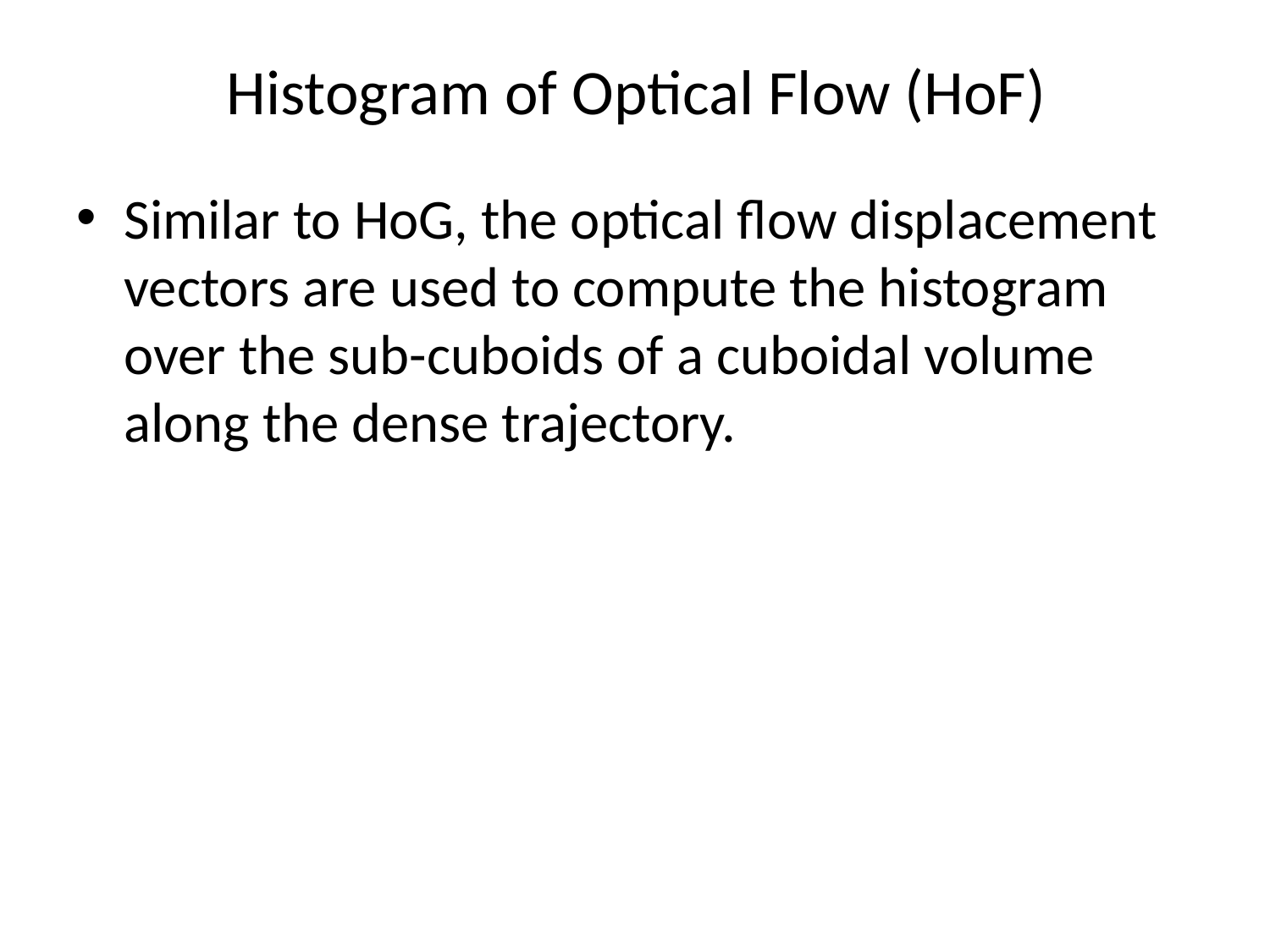

# Histogram of Optical Flow (HoF)
Similar to HoG, the optical flow displacement vectors are used to compute the histogram over the sub-cuboids of a cuboidal volume along the dense trajectory.